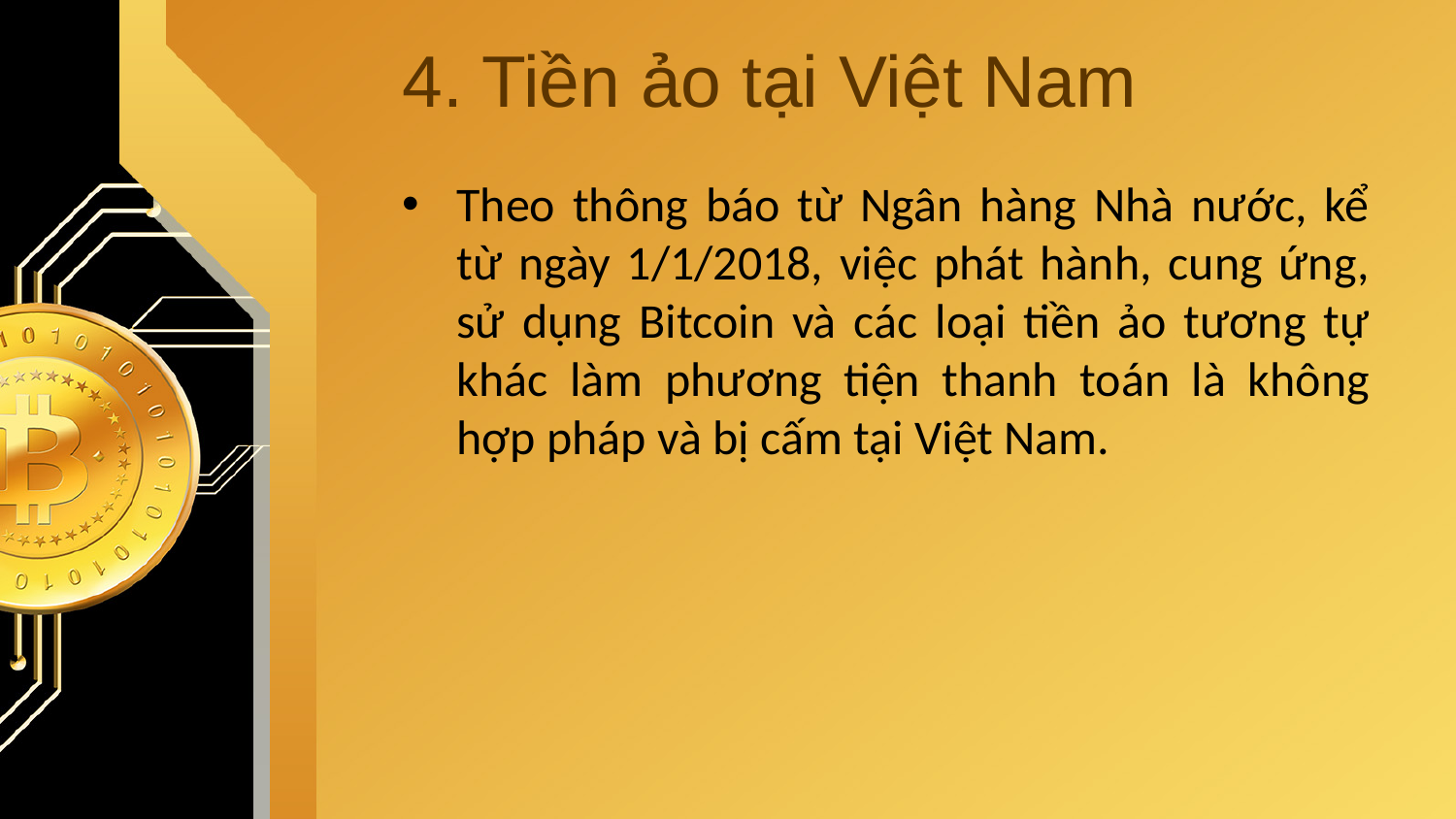

# 4. Tiền ảo tại Việt Nam
Theo thông báo từ Ngân hàng Nhà nước, kể từ ngày 1/1/2018, việc phát hành, cung ứng, sử dụng Bitcoin và các loại tiền ảo tương tự khác làm phương tiện thanh toán là không hợp pháp và bị cấm tại Việt Nam.